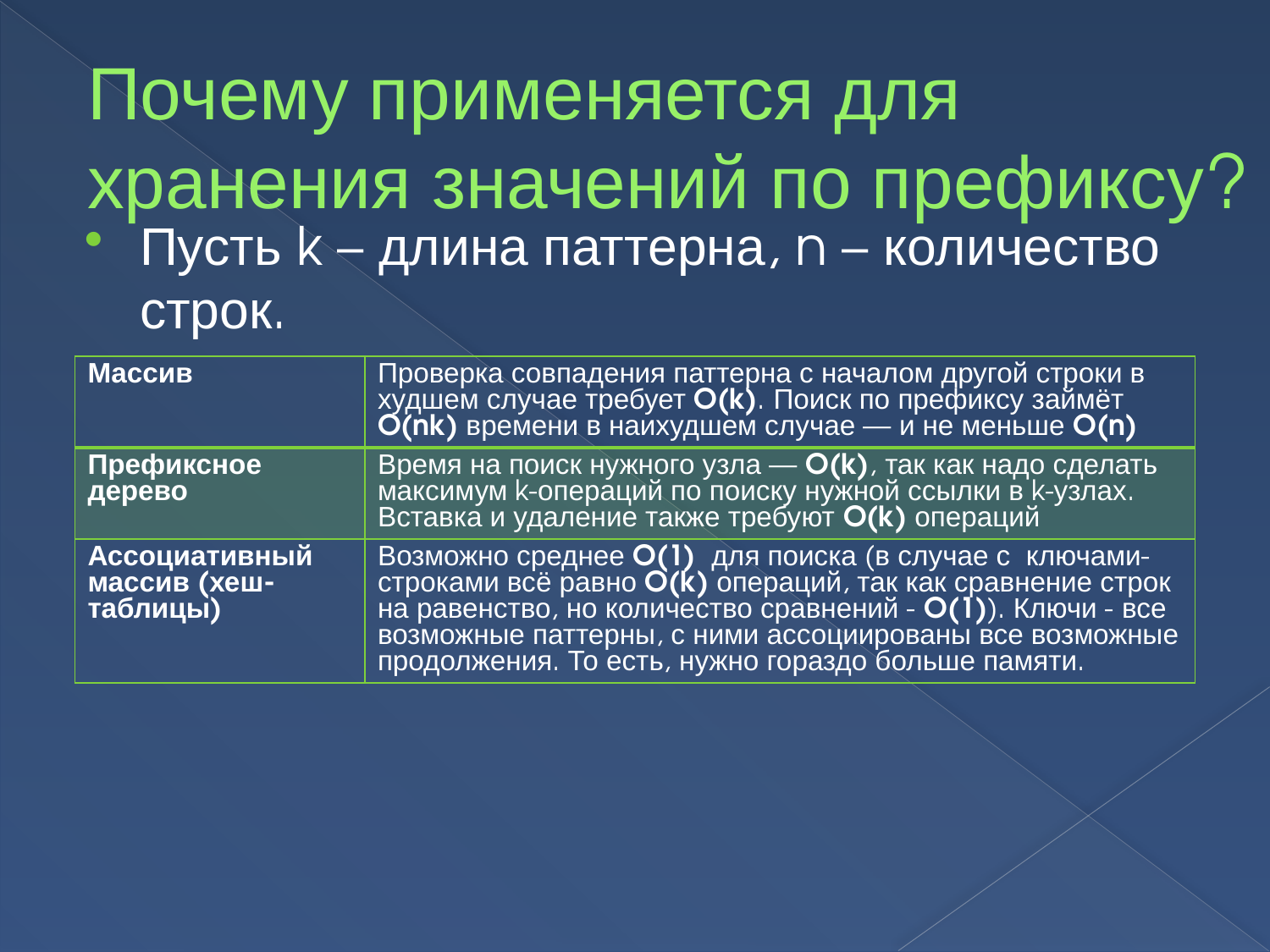

# Почему применяется для хранения значений по префиксу?
Пусть k – длина паттерна, n – количество строк.

| Массив | Проверка совпадения паттерна с началом другой строки в худшем случае требует O(k). Поиск по префиксу займёт O(nk) времени в наихудшем случае — и не меньше O(n) |
| --- | --- |
| Префиксное дерево | Время на поиск нужного узла — O(k), так как надо сделать максимум k-операций по поиску нужной ссылки в k-узлах. Вставка и удаление также требуют O(k) операций |
| Ассоциативный массив (хеш-таблицы) | Возможно среднее O(1) для поиска (в случае с ключами-строками всё равно O(k) операций, так как сравнение строк на равенство, но количество сравнений - O(1)). Ключи - все возможные паттерны, с ними ассоциированы все возможные продолжения. То есть, нужно гораздо больше памяти. |